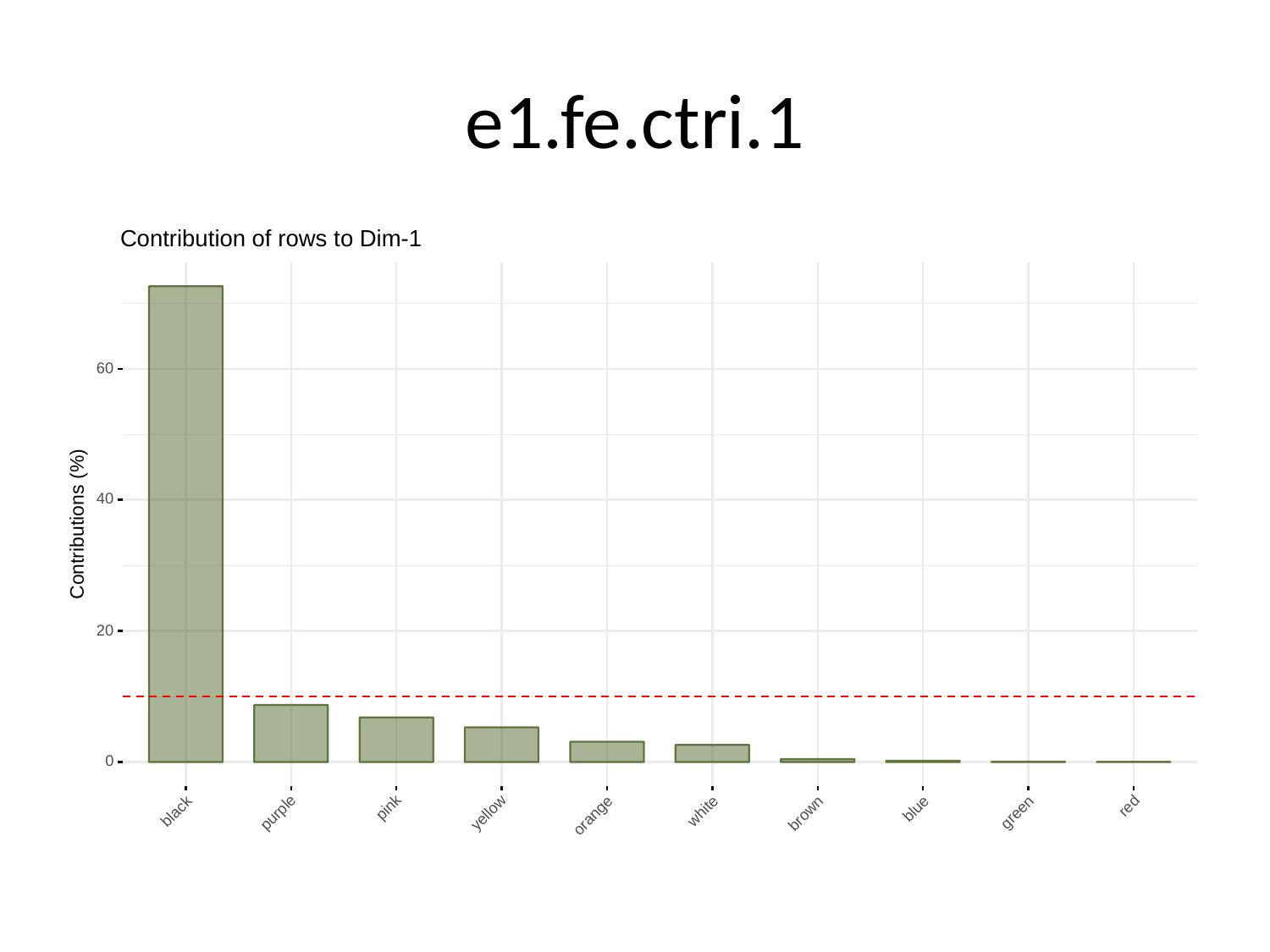

# e1.fe.ctri.1

Contribution of rows to Dim-1

60

40

Contributions (%)

20

0

pink
red
blue
yellow
purple
black
white
green
brown
orange